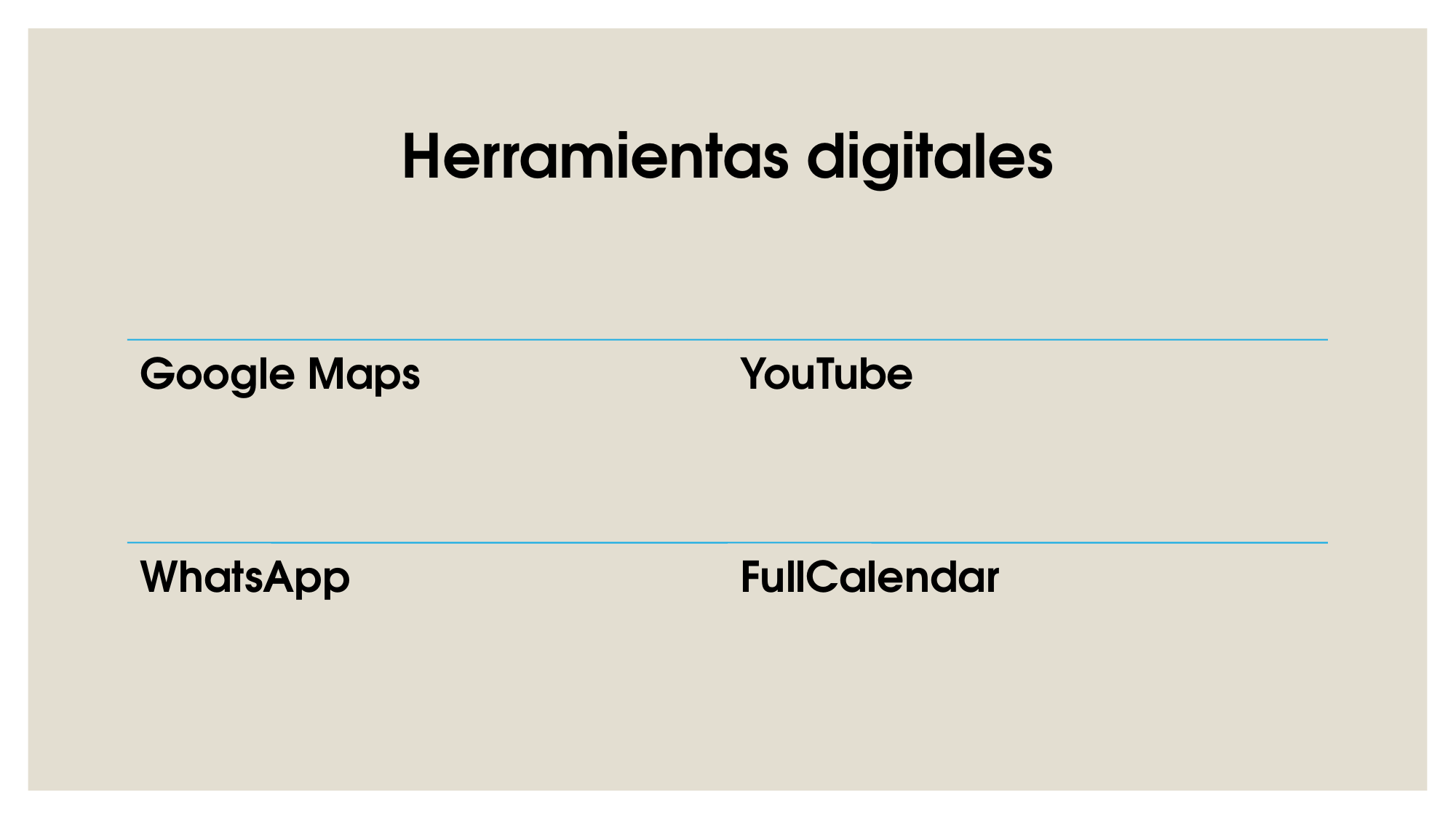

# Herramientas digitales
Google Maps
YouTube
WhatsApp
FullCalendar